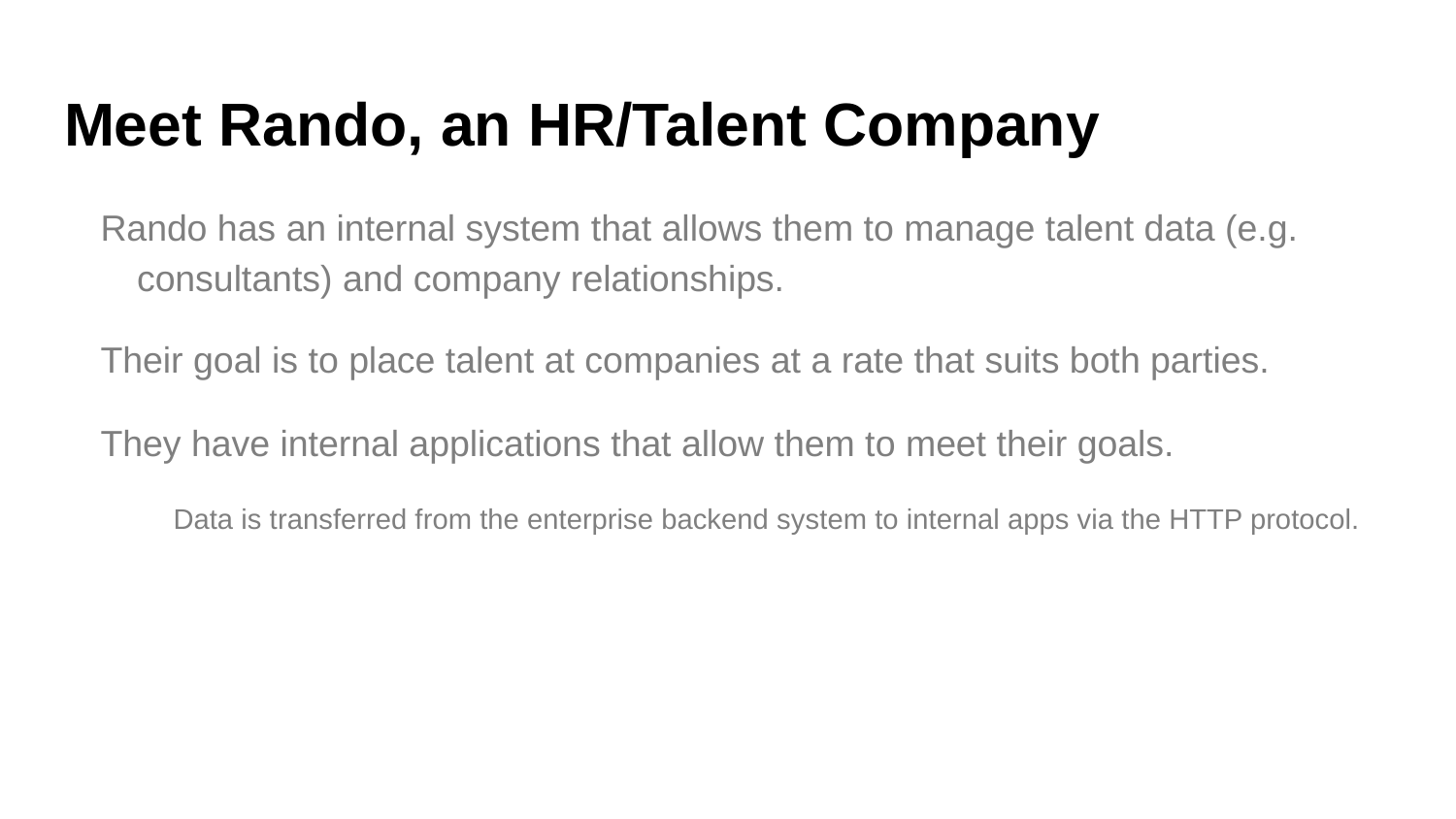

# Meet Rando, an HR/Talent Company
Rando has an internal system that allows them to manage talent data (e.g. consultants) and company relationships.
Their goal is to place talent at companies at a rate that suits both parties.
They have internal applications that allow them to meet their goals.
Data is transferred from the enterprise backend system to internal apps via the HTTP protocol.